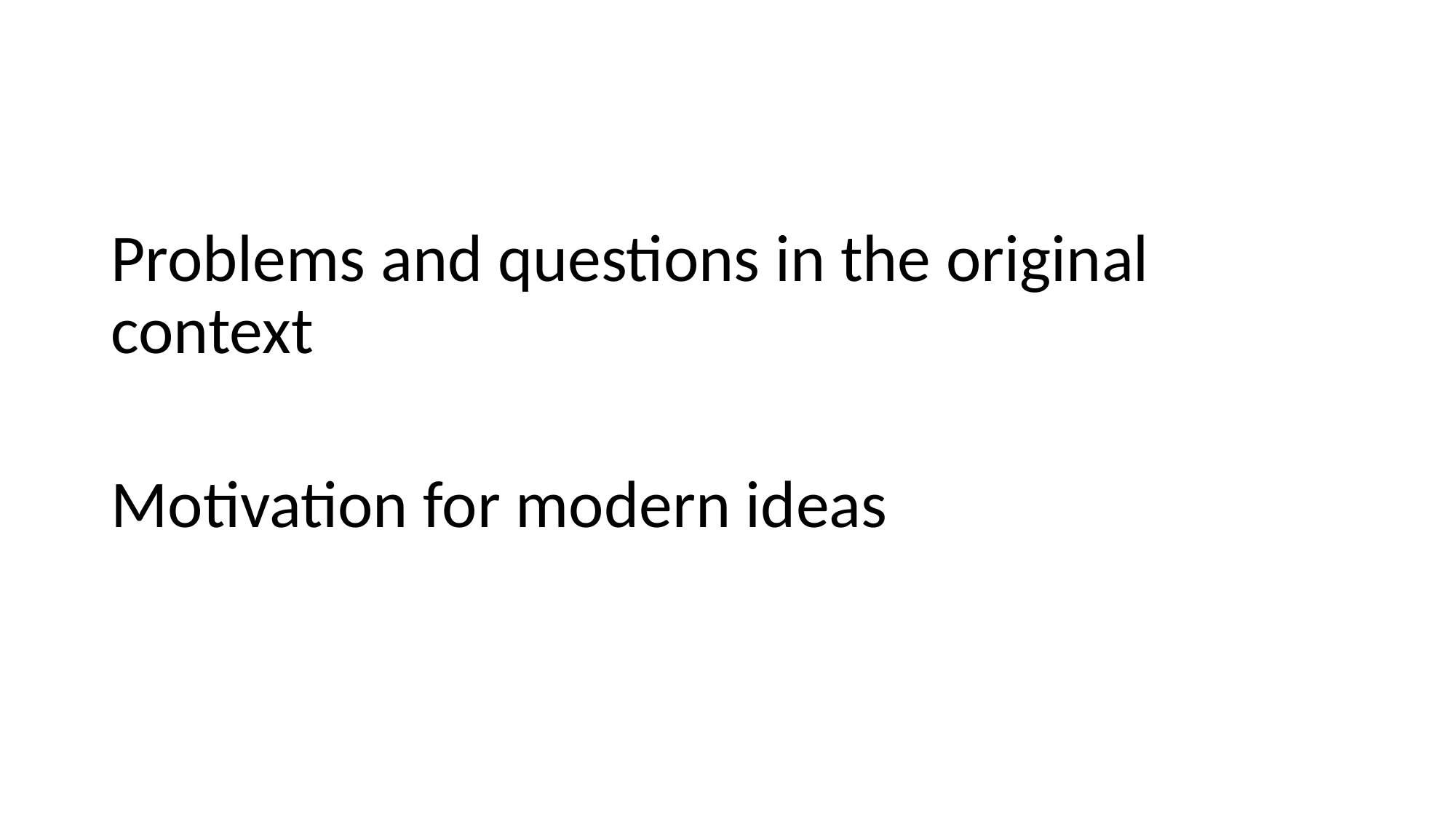

#
Problems and questions in the original context

Motivation for modern ideas